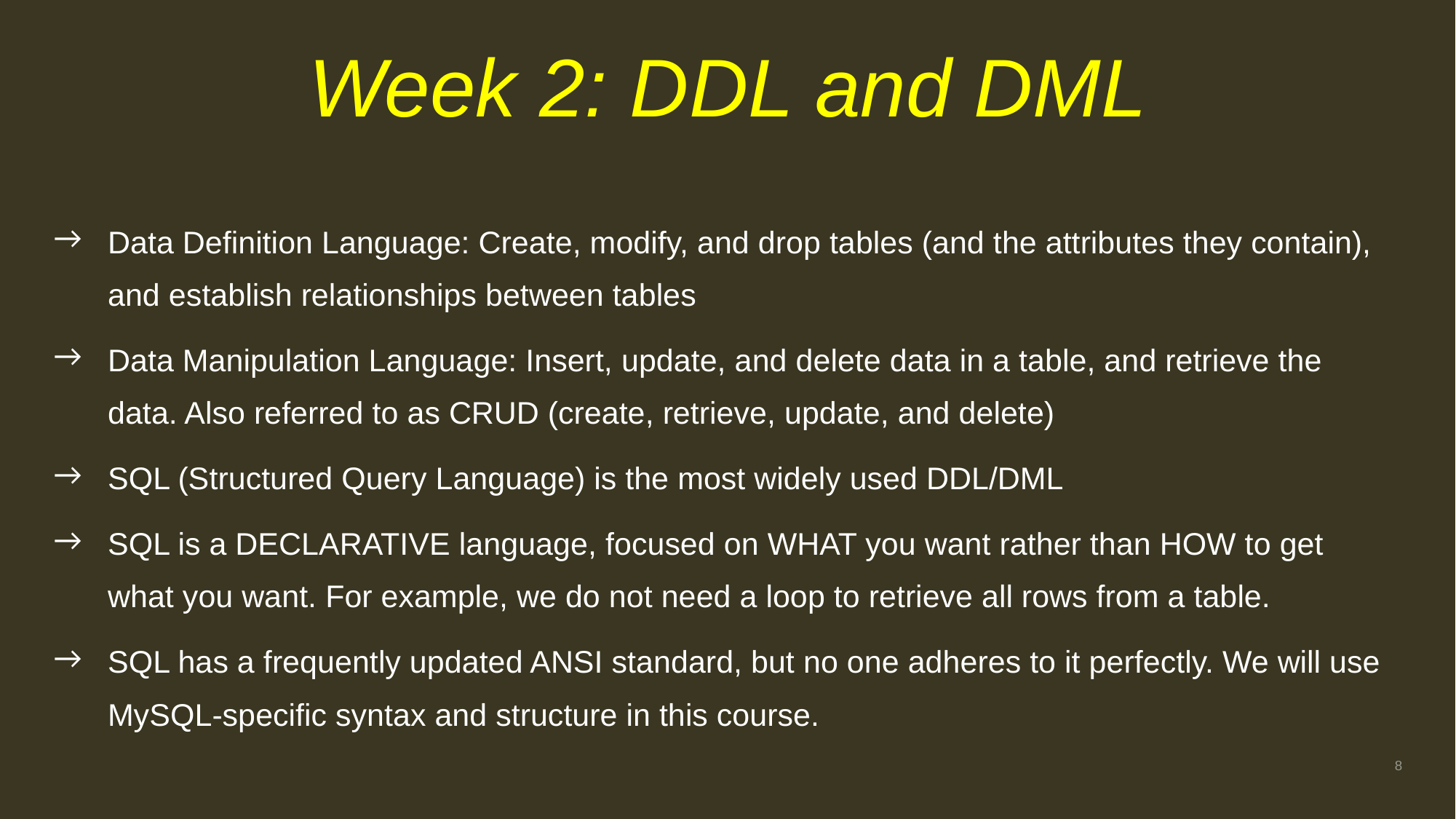

# Week 2: DDL and DML
Data Definition Language: Create, modify, and drop tables (and the attributes they contain), and establish relationships between tables
Data Manipulation Language: Insert, update, and delete data in a table, and retrieve the data. Also referred to as CRUD (create, retrieve, update, and delete)
SQL (Structured Query Language) is the most widely used DDL/DML
SQL is a DECLARATIVE language, focused on WHAT you want rather than HOW to get what you want. For example, we do not need a loop to retrieve all rows from a table.
SQL has a frequently updated ANSI standard, but no one adheres to it perfectly. We will use MySQL-specific syntax and structure in this course.
8